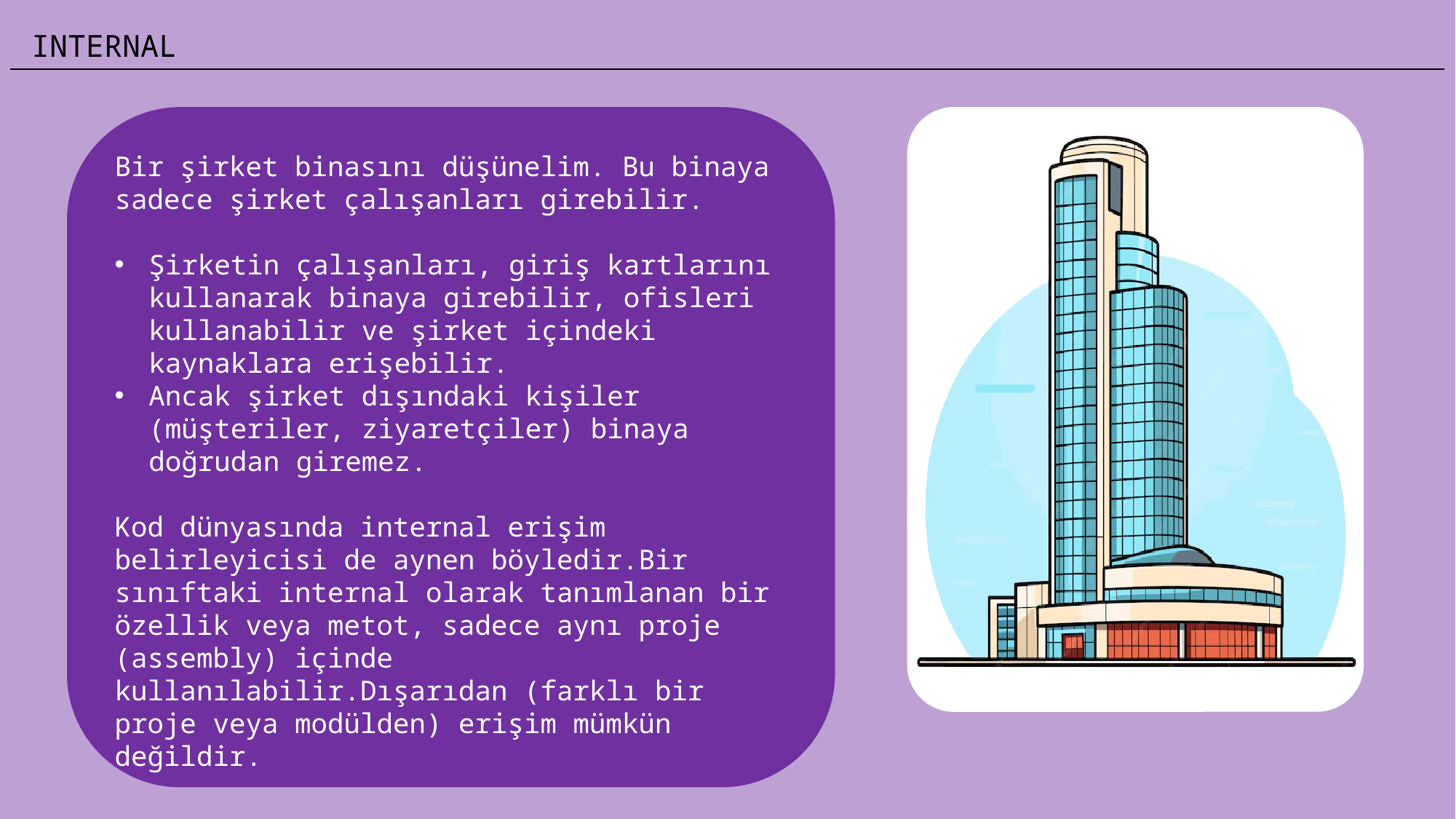

INTERNAL
PROTECTED

Bir okul kampüsünü düşünelim. Kampüsteki bazı alanlar sadece okul öğrencileri ve öğretmenleri tarafından kullanılabilir.

Öğrenciler ve öğretmenler okulun spor salonuna, kütüphanesine veya öğretmenler odasına erişebilir.

Ancak dışarıdan gelen herhangi bir kişi bu alanlara izinsiz giremez.

Kod dünyasında protected erişim belirleyicisi de aynen böyledir. Bir sınıftaki protected olarak tanımlanan bir özellik veya metot, aynı paketteki diğer sınıflar veya o sınıftan türeyen alt sınıflar tarafından erişilebilir, ancak tamamen dışarıdan erişim engellenmiştir.

Bir şirket binasını düşünelim. Bu binaya sadece şirket çalışanları girebilir.

Şirketin çalışanları, giriş kartlarını kullanarak binaya girebilir, ofisleri kullanabilir ve şirket içindeki kaynaklara erişebilir.
Ancak şirket dışındaki kişiler (müşteriler, ziyaretçiler) binaya doğrudan giremez.

Kod dünyasında internal erişim belirleyicisi de aynen böyledir.Bir sınıftaki internal olarak tanımlanan bir özellik veya metot, sadece aynı proje (assembly) içinde kullanılabilir.Dışarıdan (farklı bir proje veya modülden) erişim mümkün değildir.